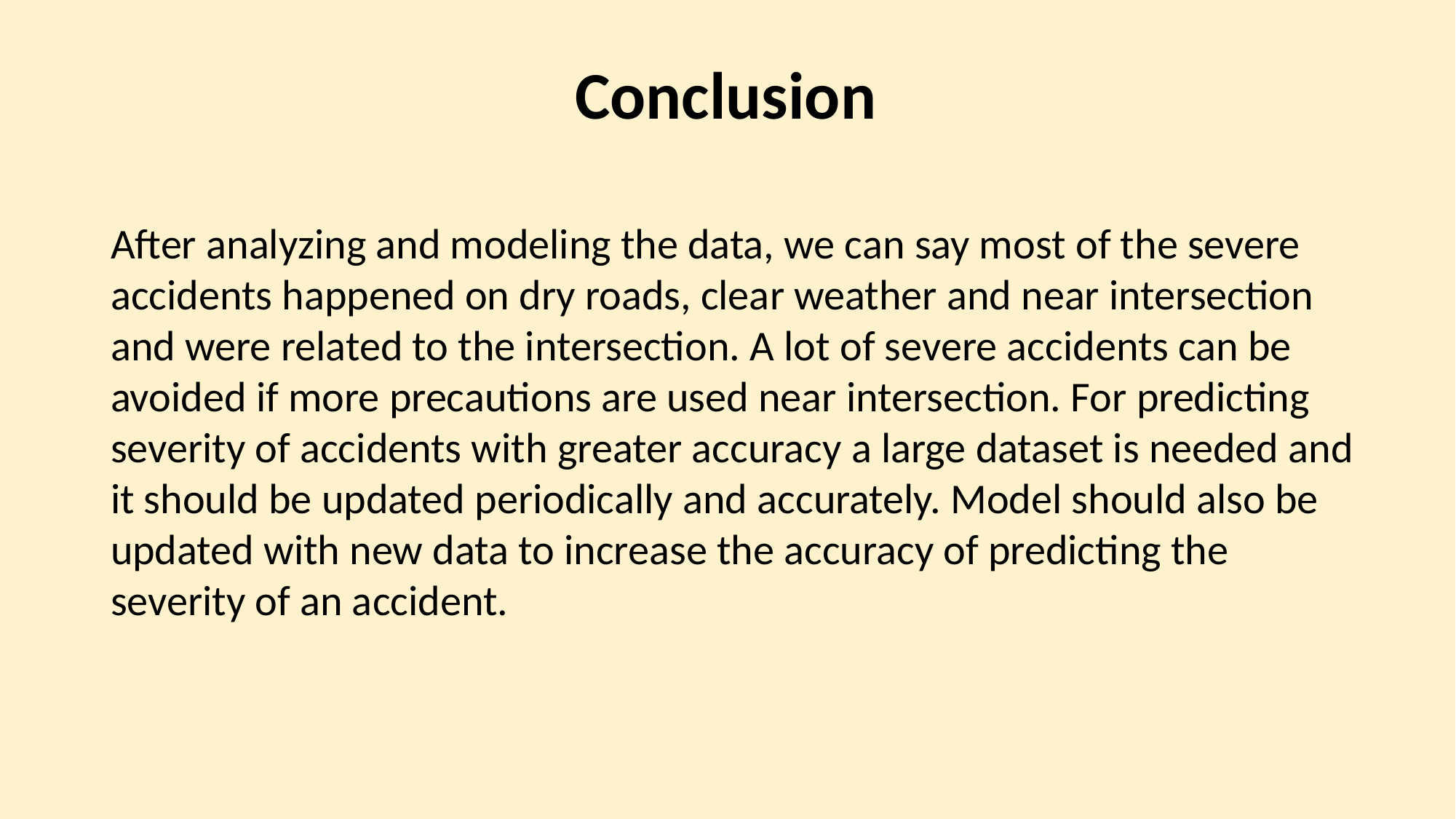

Conclusion
After analyzing and modeling the data, we can say most of the severe accidents happened on dry roads, clear weather and near intersection and were related to the intersection. A lot of severe accidents can be avoided if more precautions are used near intersection. For predicting severity of accidents with greater accuracy a large dataset is needed and it should be updated periodically and accurately. Model should also be updated with new data to increase the accuracy of predicting the severity of an accident.